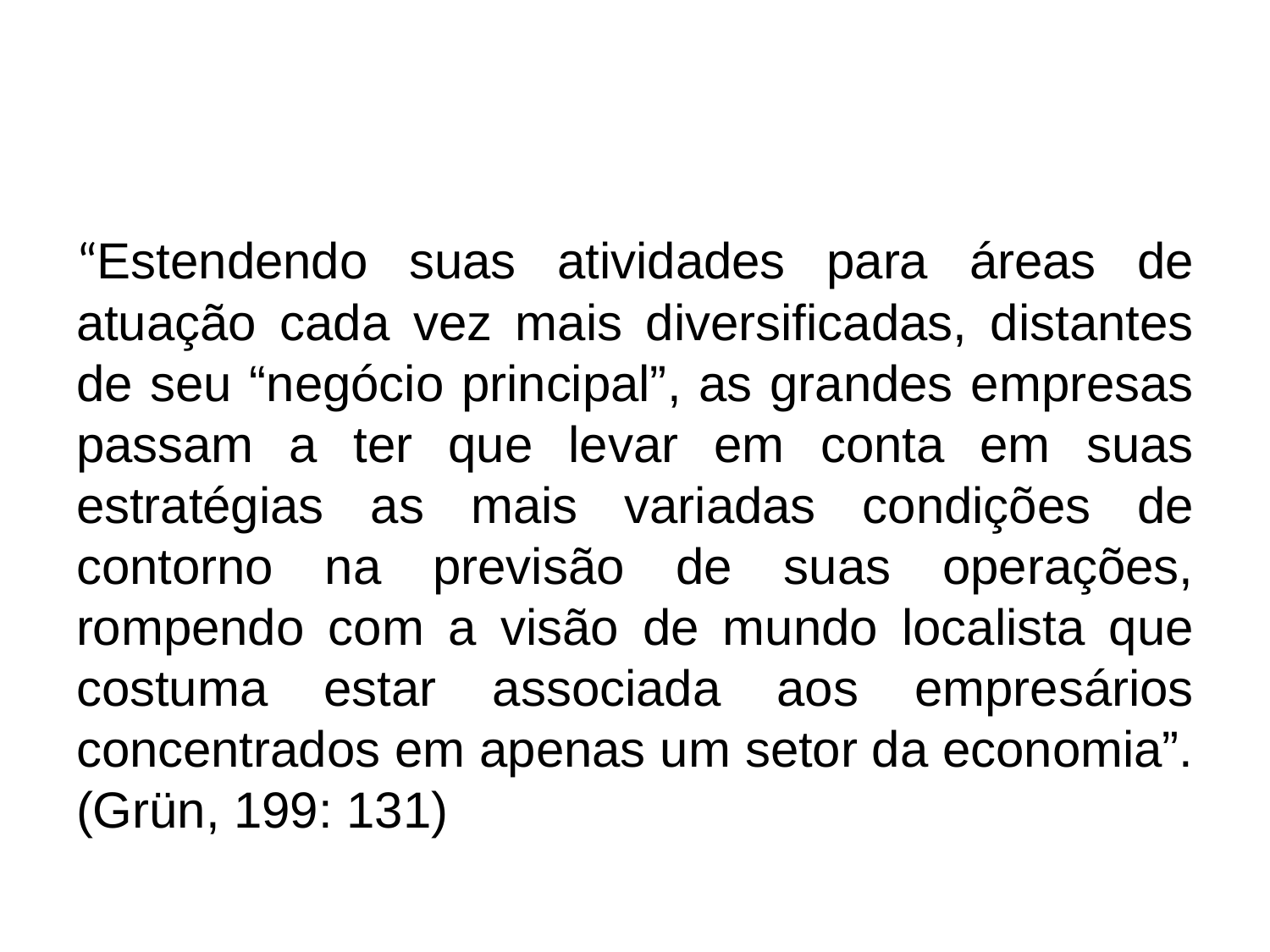

#
“Estendendo suas atividades para áreas de atuação cada vez mais diversificadas, distantes de seu “negócio principal”, as grandes empresas passam a ter que levar em conta em suas estratégias as mais variadas condições de contorno na previsão de suas operações, rompendo com a visão de mundo localista que costuma estar associada aos empresários concentrados em apenas um setor da economia”. (Grün, 199: 131)